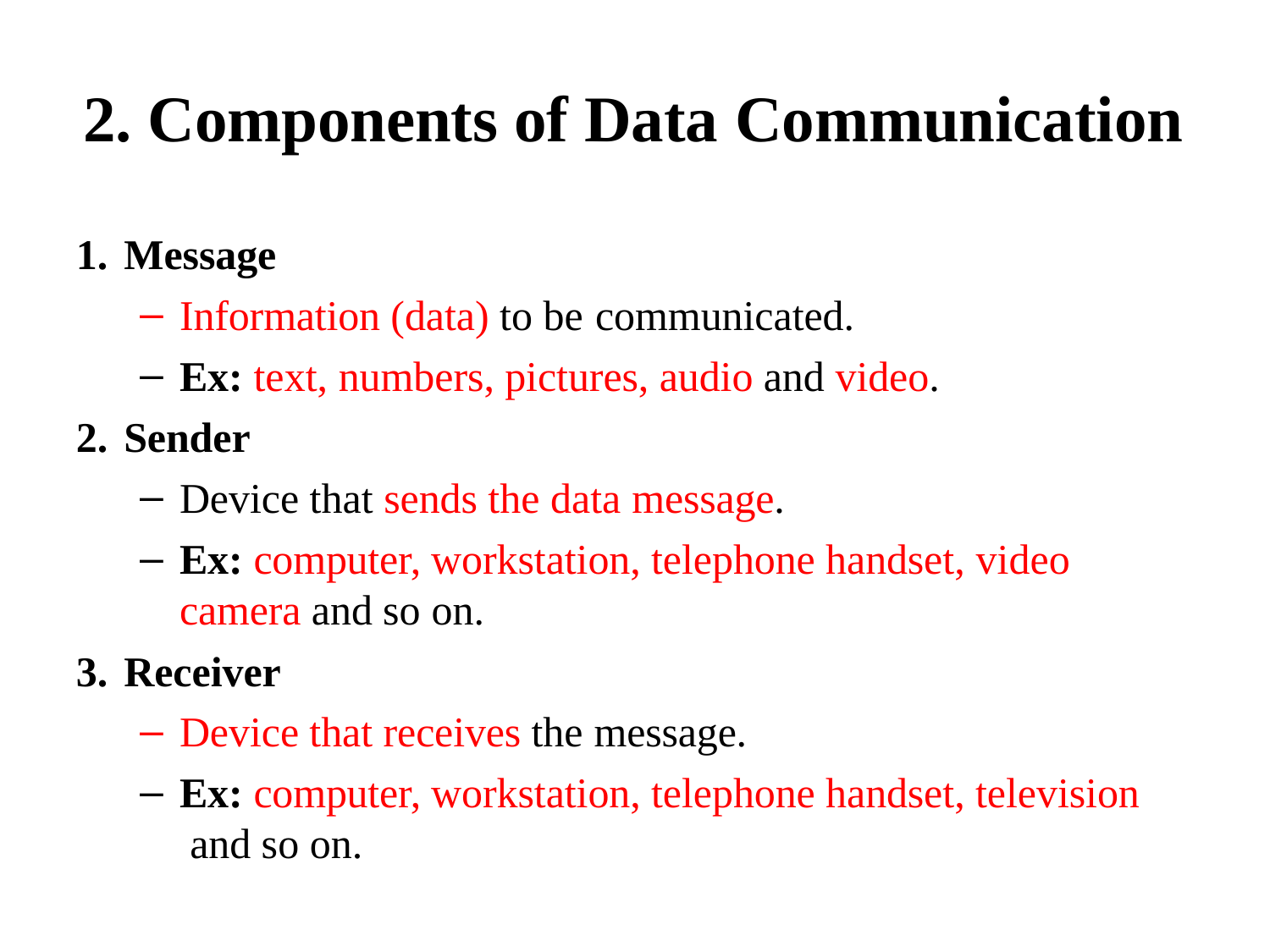

# 2. Components of Data Communication
Message
Information (data) to be communicated.
Ex: text, numbers, pictures, audio and video.
Sender
Device that sends the data message.
Ex: computer, workstation, telephone handset, video
camera and so on.
Receiver
Device that receives the message.
Ex: computer, workstation, telephone handset, television  and so on.